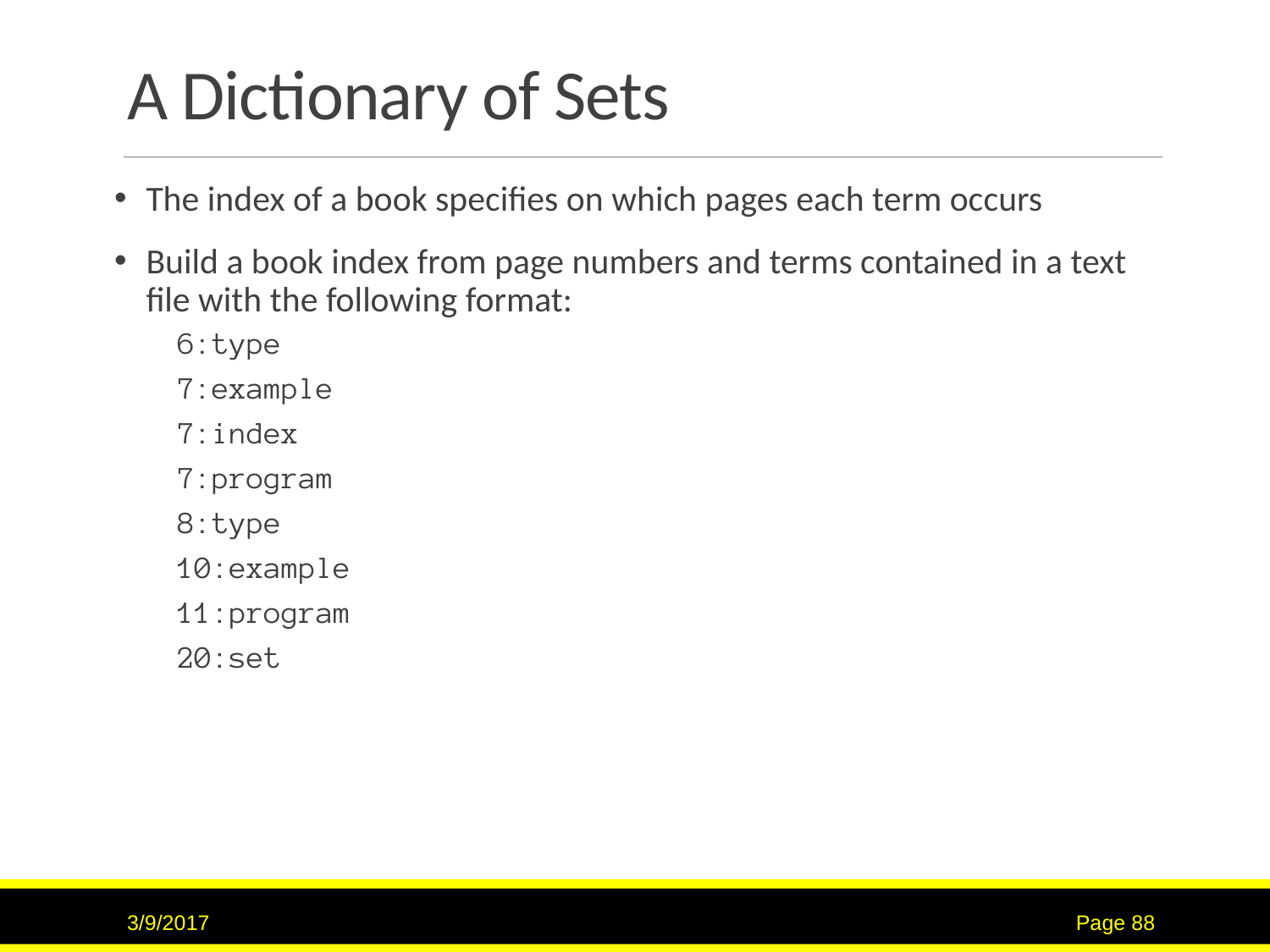

# A Dictionary of Sets
The index of a book specifies on which pages each term occurs
Build a book index from page numbers and terms contained in a text file with the following format:
6:type
7:example
7:index
7:program
8:type
10:example
11:program
20:set
3/9/2017
Page 88